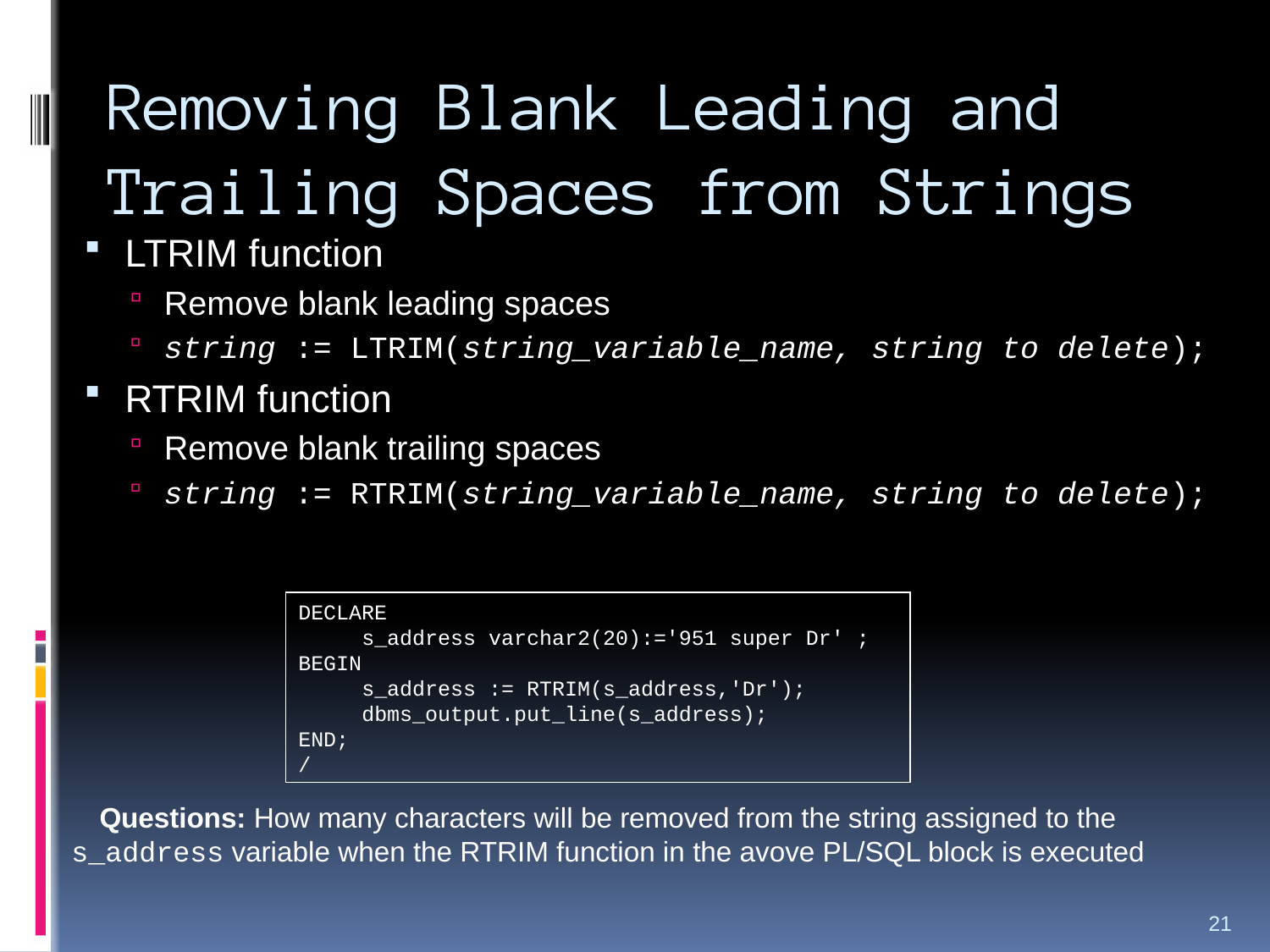

# Removing Blank Leading and Trailing Spaces from Strings
LTRIM function
Remove blank leading spaces
string := LTRIM(string_variable_name, string to delete);
RTRIM function
Remove blank trailing spaces
string := RTRIM(string_variable_name, string to delete);
DECLARE
     s_address varchar2(20):='951 super Dr' ;
BEGIN
     s_address := RTRIM(s_address,'Dr');
     dbms_output.put_line(s_address);
END;
/
Questions: How many characters will be removed from the string assigned to the s_address variable when the RTRIM function in the avove PL/SQL block is executed
21